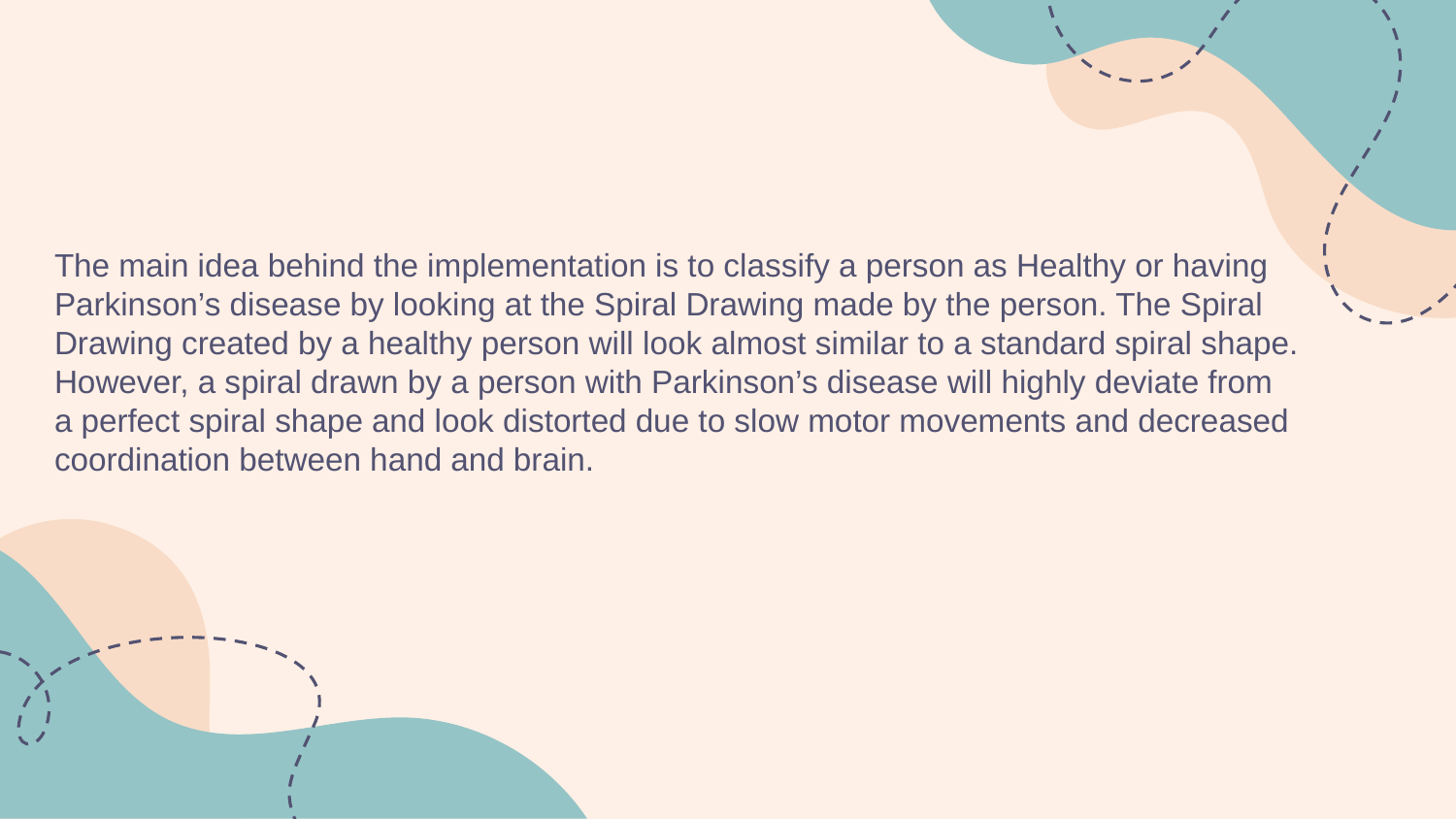

The main idea behind the implementation is to classify a person as Healthy or having Parkinson’s disease by looking at the Spiral Drawing made by the person. The Spiral Drawing created by a healthy person will look almost similar to a standard spiral shape. However, a spiral drawn by a person with Parkinson’s disease will highly deviate from a perfect spiral shape and look distorted due to slow motor movements and decreased coordination between hand and brain.